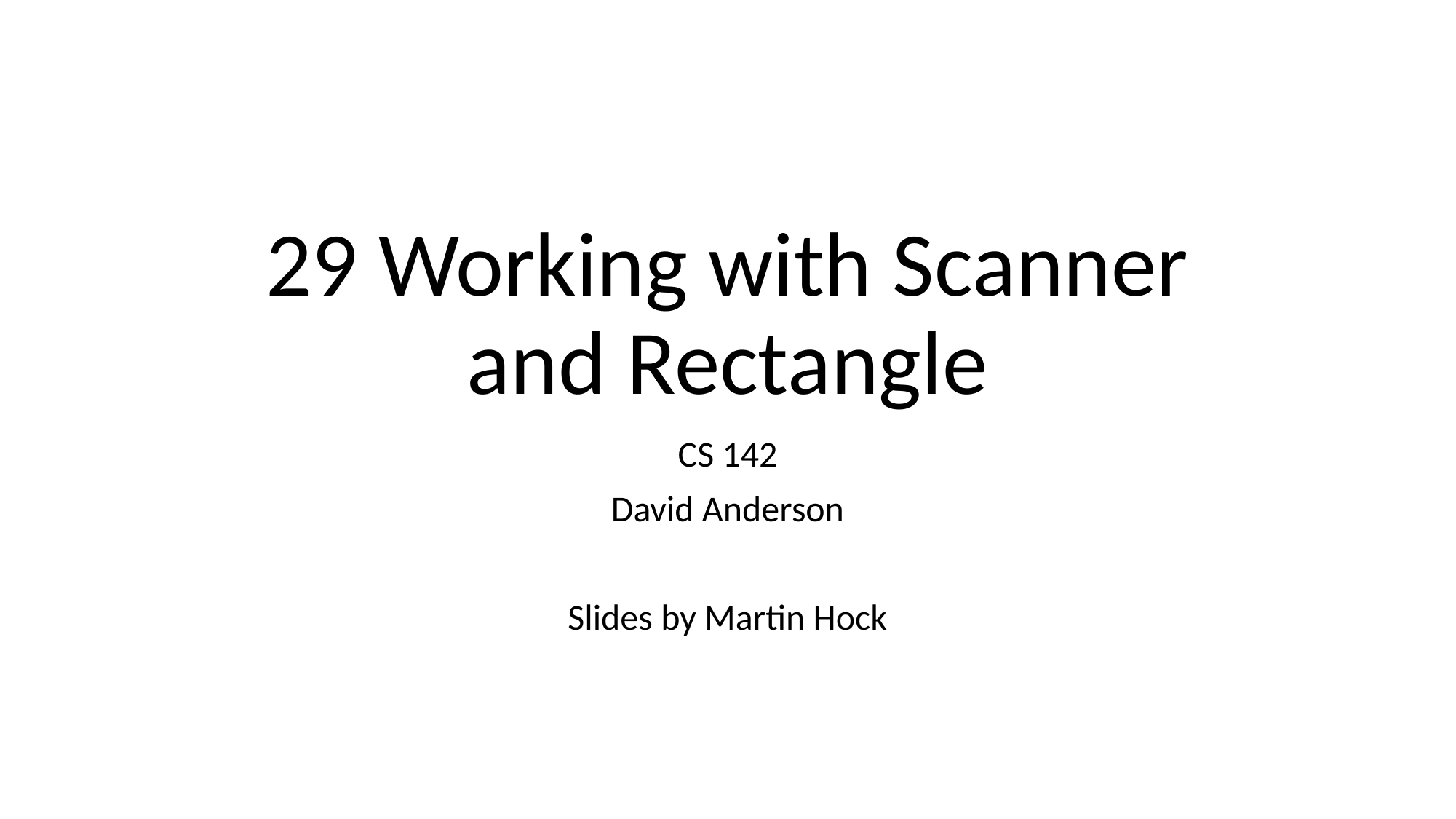

29 Working with Scanner and Rectangle
CS 142
David Anderson

Slides by Martin Hock